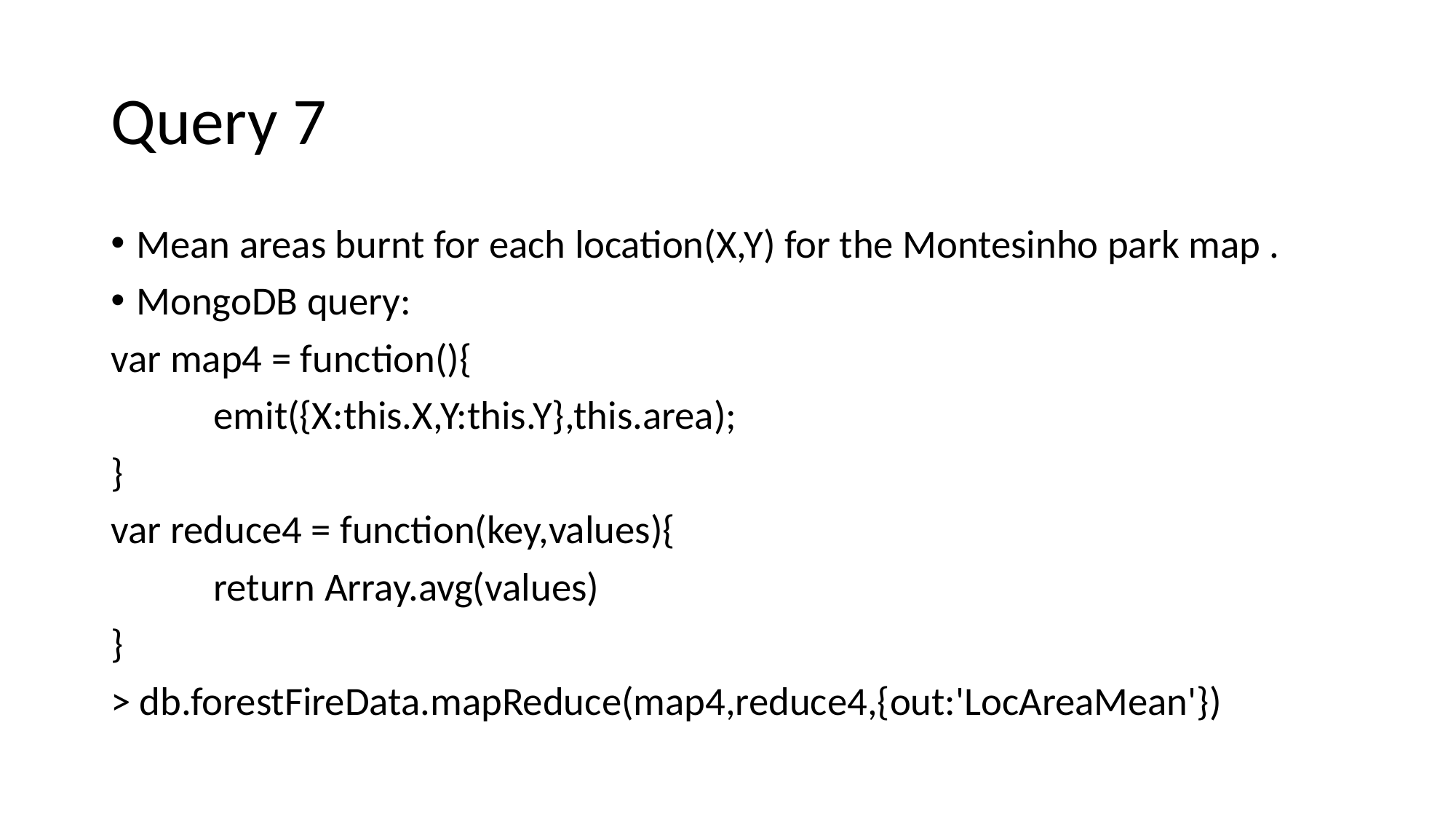

# Query 7
Mean areas burnt for each location(X,Y) for the Montesinho park map .
MongoDB query:
var map4 = function(){
	emit({X:this.X,Y:this.Y},this.area);
}
var reduce4 = function(key,values){
	return Array.avg(values)
}
> db.forestFireData.mapReduce(map4,reduce4,{out:'LocAreaMean'})